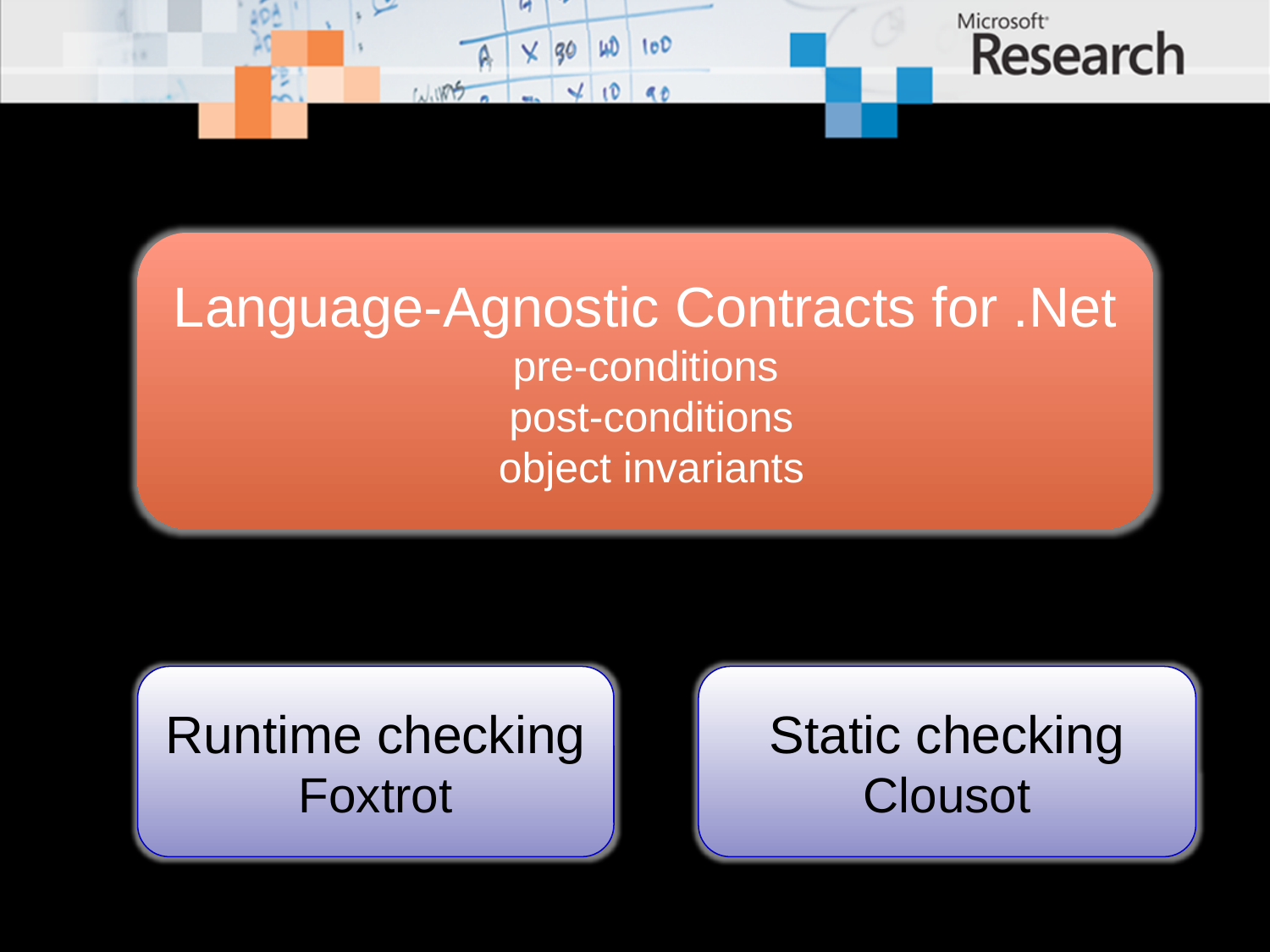

Language-Agnostic Contracts for .Net
pre-conditions
 post-conditions
 object invariants
Runtime checking
Foxtrot
Static checking
Clousot